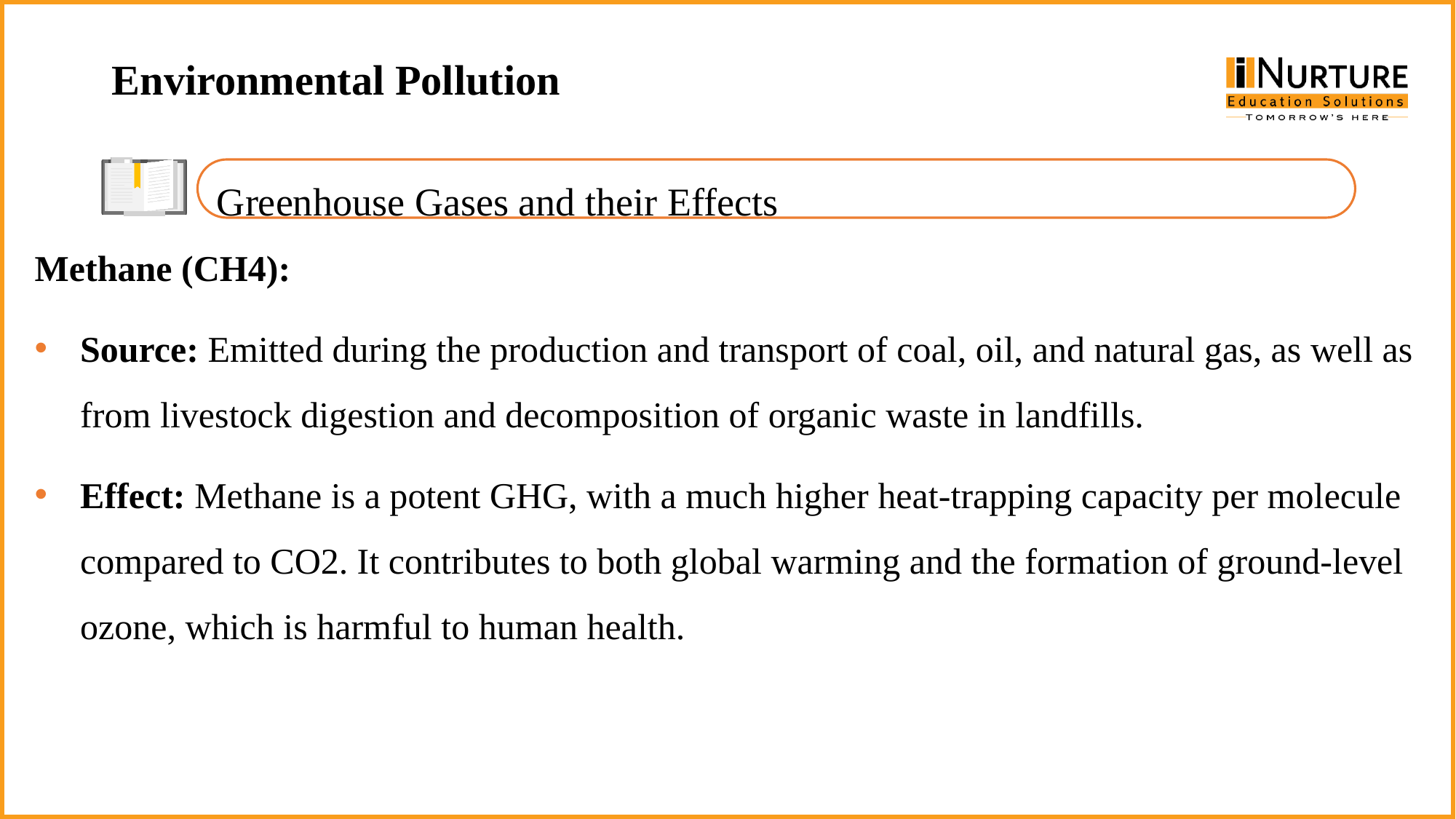

Environmental Pollution
Greenhouse Gases and their Effects

Methane (CH4):
Source: Emitted during the production and transport of coal, oil, and natural gas, as well as from livestock digestion and decomposition of organic waste in landfills.
Effect: Methane is a potent GHG, with a much higher heat-trapping capacity per molecule compared to CO2. It contributes to both global warming and the formation of ground-level ozone, which is harmful to human health.